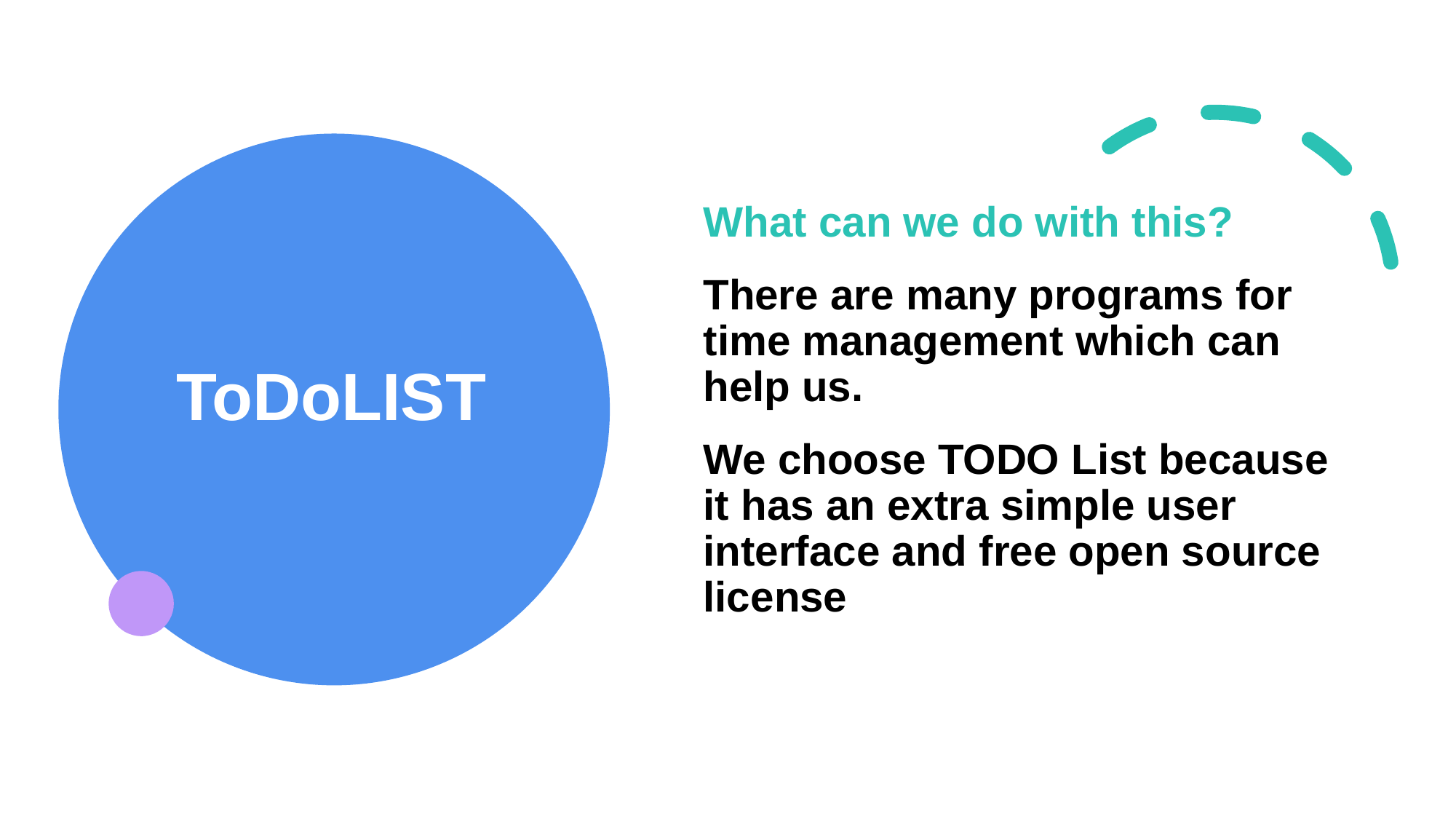

What can we do with this?
There are many programs for time management which can help us.
We choose TODO List because it has an extra simple user interface and free open source license
ToDoLIST